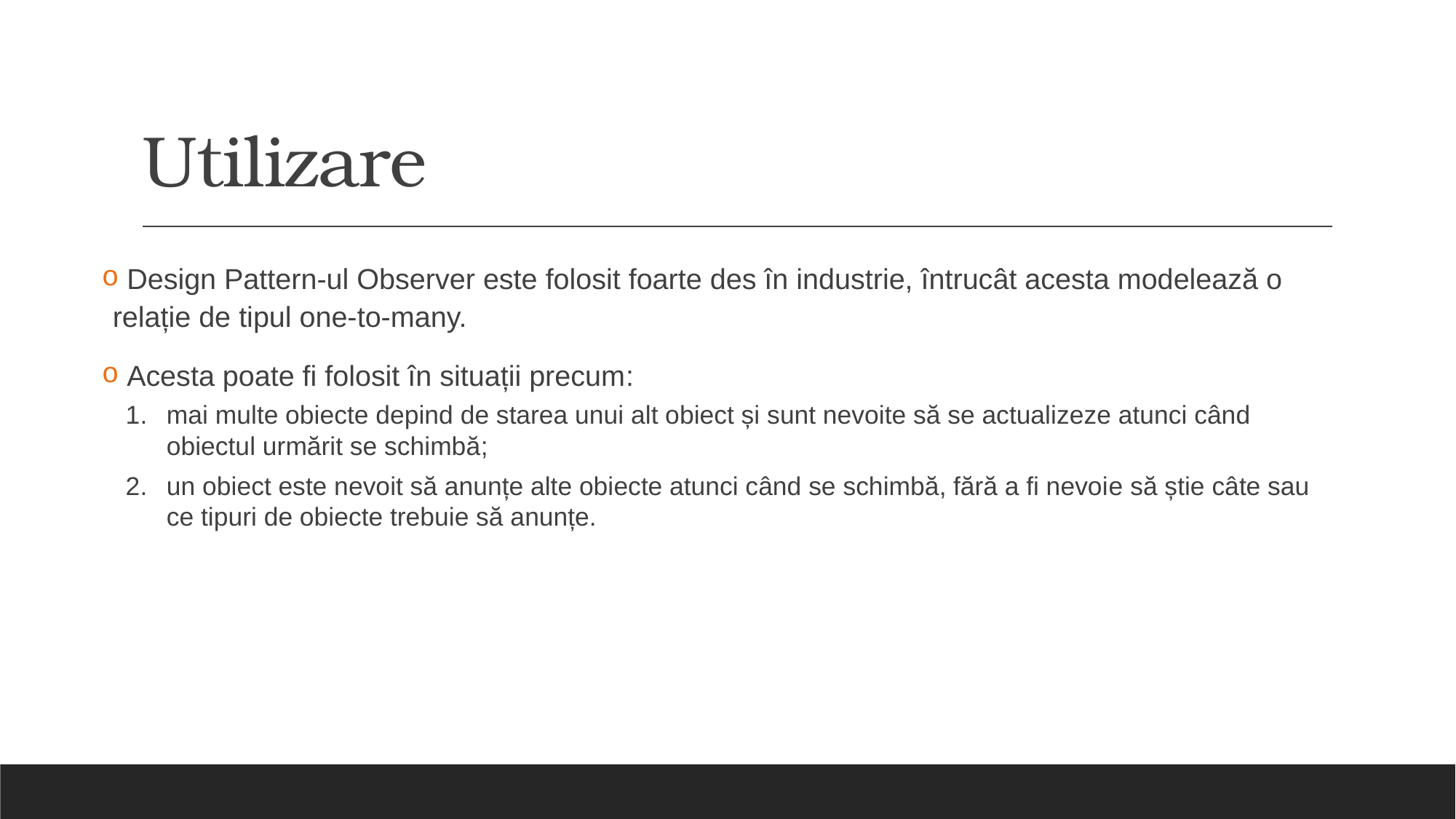

# Utilizare
 Design Pattern-ul Observer este folosit foarte des în industrie, întrucât acesta modelează o relație de tipul one-to-many.
 Acesta poate fi folosit în situații precum:
mai multe obiecte depind de starea unui alt obiect și sunt nevoite să se actualizeze atunci când obiectul urmărit se schimbă;
un obiect este nevoit să anunțe alte obiecte atunci când se schimbă, fără a fi nevoie să știe câte sau ce tipuri de obiecte trebuie să anunțe.